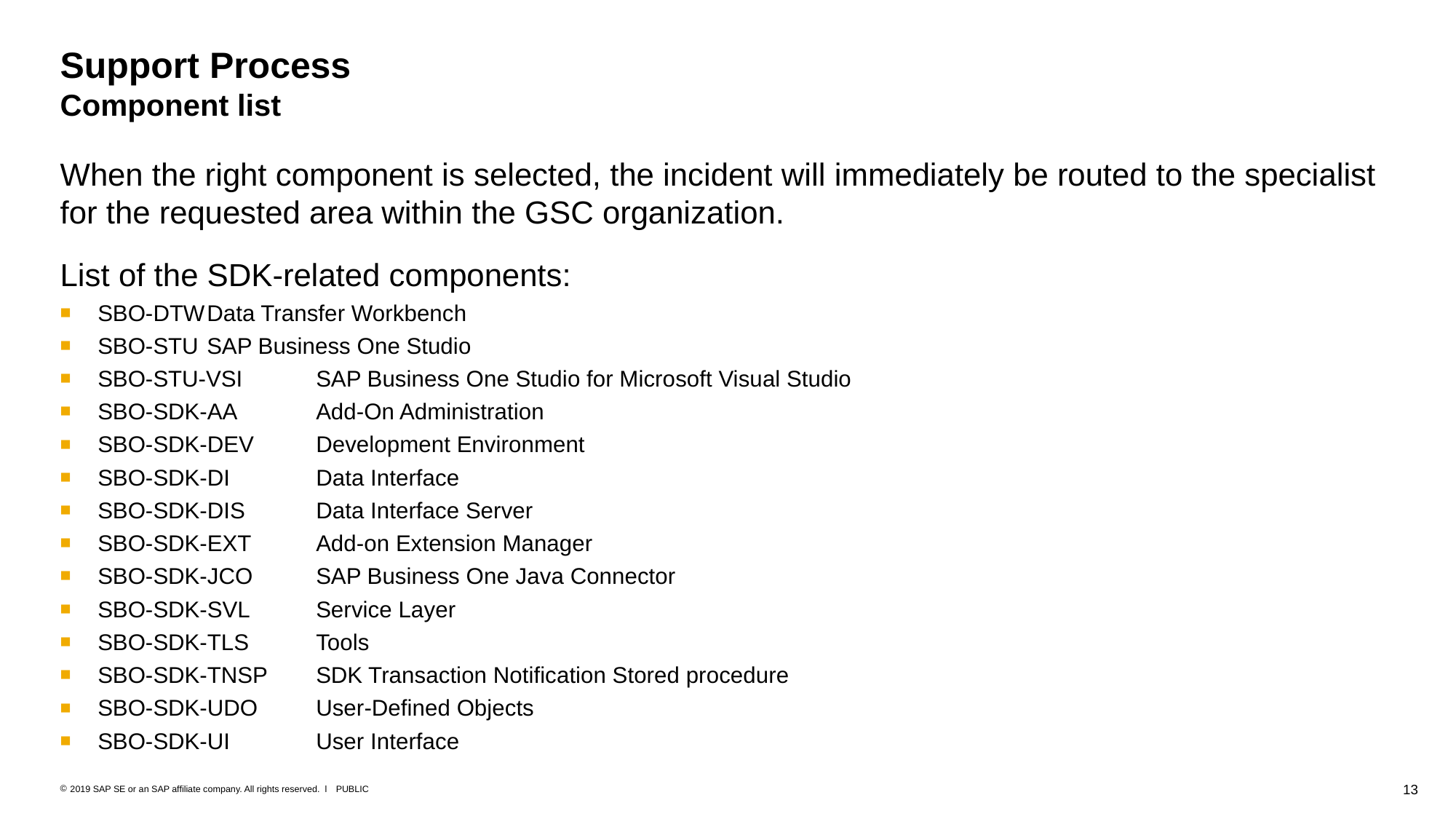

# Support Process Component list
When the right component is selected, the incident will immediately be routed to the specialist for the requested area within the GSC organization.
List of the SDK-related components:
SBO-DTW	Data Transfer Workbench
SBO-STU	SAP Business One Studio
SBO-STU-VSI	SAP Business One Studio for Microsoft Visual Studio
SBO-SDK-AA	Add-On Administration
SBO-SDK-DEV	Development Environment
SBO-SDK-DI	Data Interface
SBO-SDK-DIS	Data Interface Server
SBO-SDK-EXT	Add-on Extension Manager
SBO-SDK-JCO	SAP Business One Java Connector
SBO-SDK-SVL	Service Layer
SBO-SDK-TLS	Tools
SBO-SDK-TNSP	SDK Transaction Notification Stored procedure
SBO-SDK-UDO	User-Defined Objects
SBO-SDK-UI	User Interface